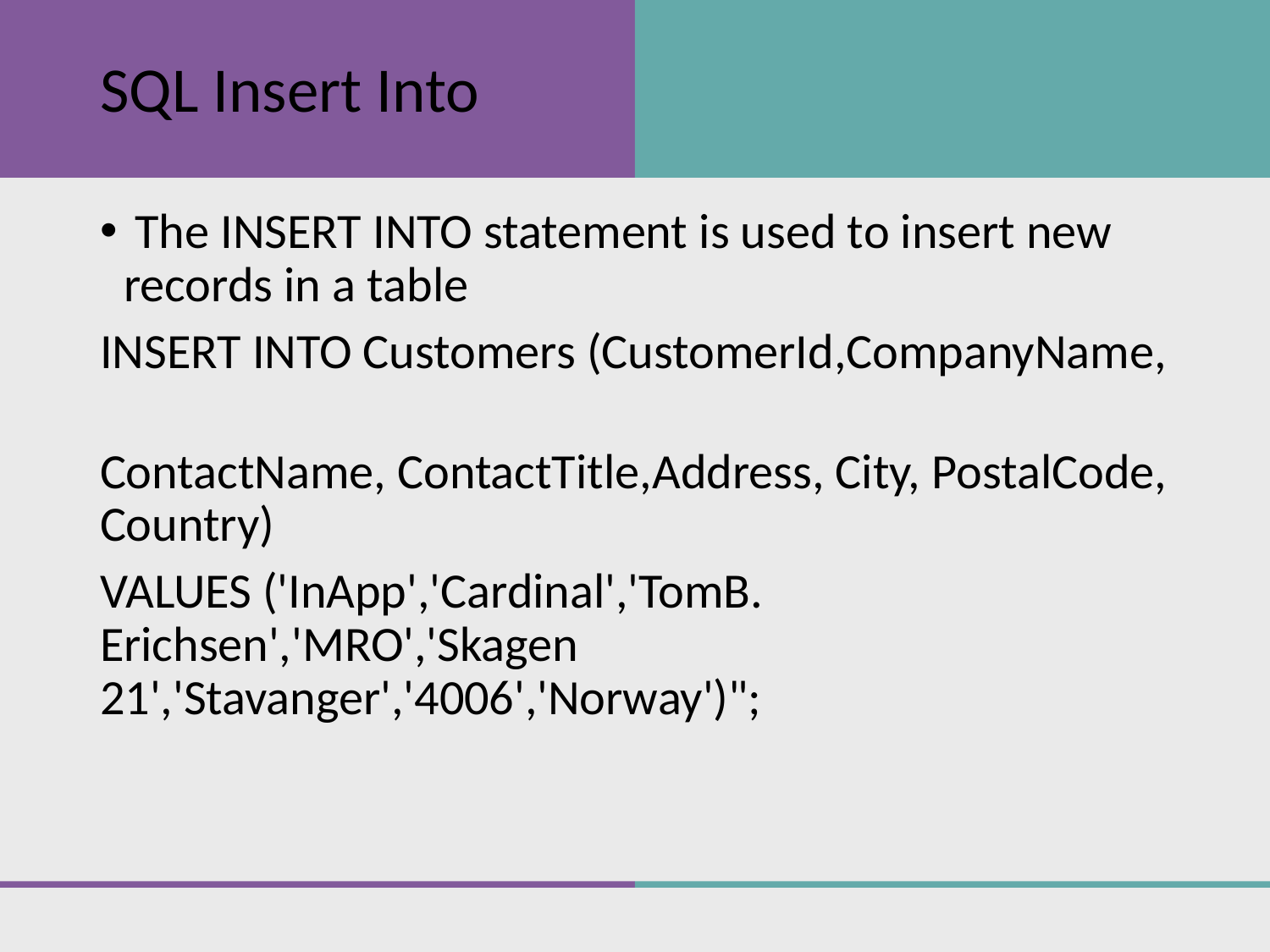

# SQL Insert Into
 The INSERT INTO statement is used to insert new records in a table
INSERT INTO Customers (CustomerId,CompanyName,
ContactName, ContactTitle,Address, City, PostalCode, Country)
VALUES ('InApp','Cardinal','TomB. Erichsen','MRO','Skagen 21','Stavanger','4006','Norway')";